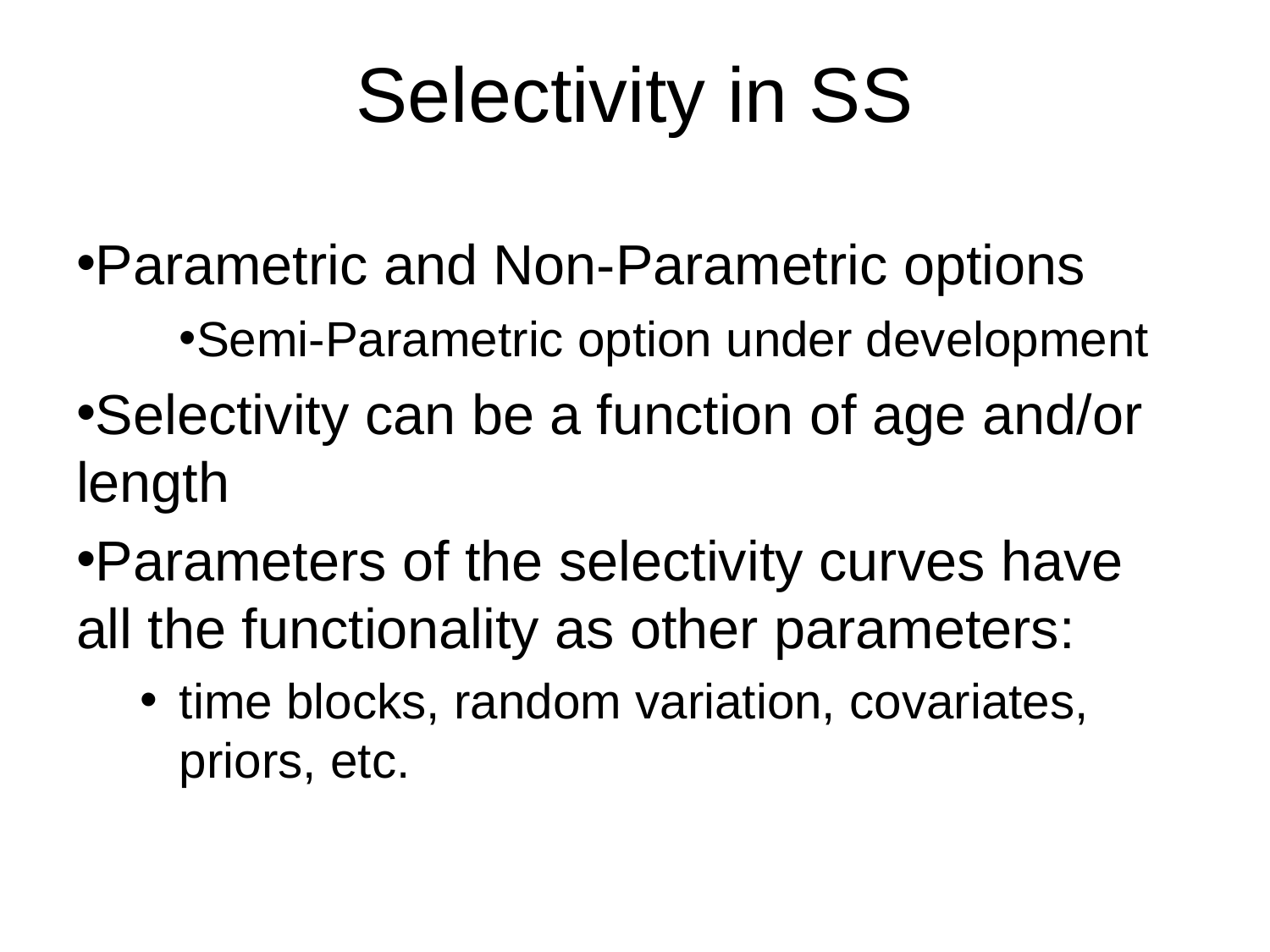

# Selectivity in SS
Parametric and Non-Parametric options
Semi-Parametric option under development
Selectivity can be a function of age and/or length
Parameters of the selectivity curves have all the functionality as other parameters:
time blocks, random variation, covariates, priors, etc.